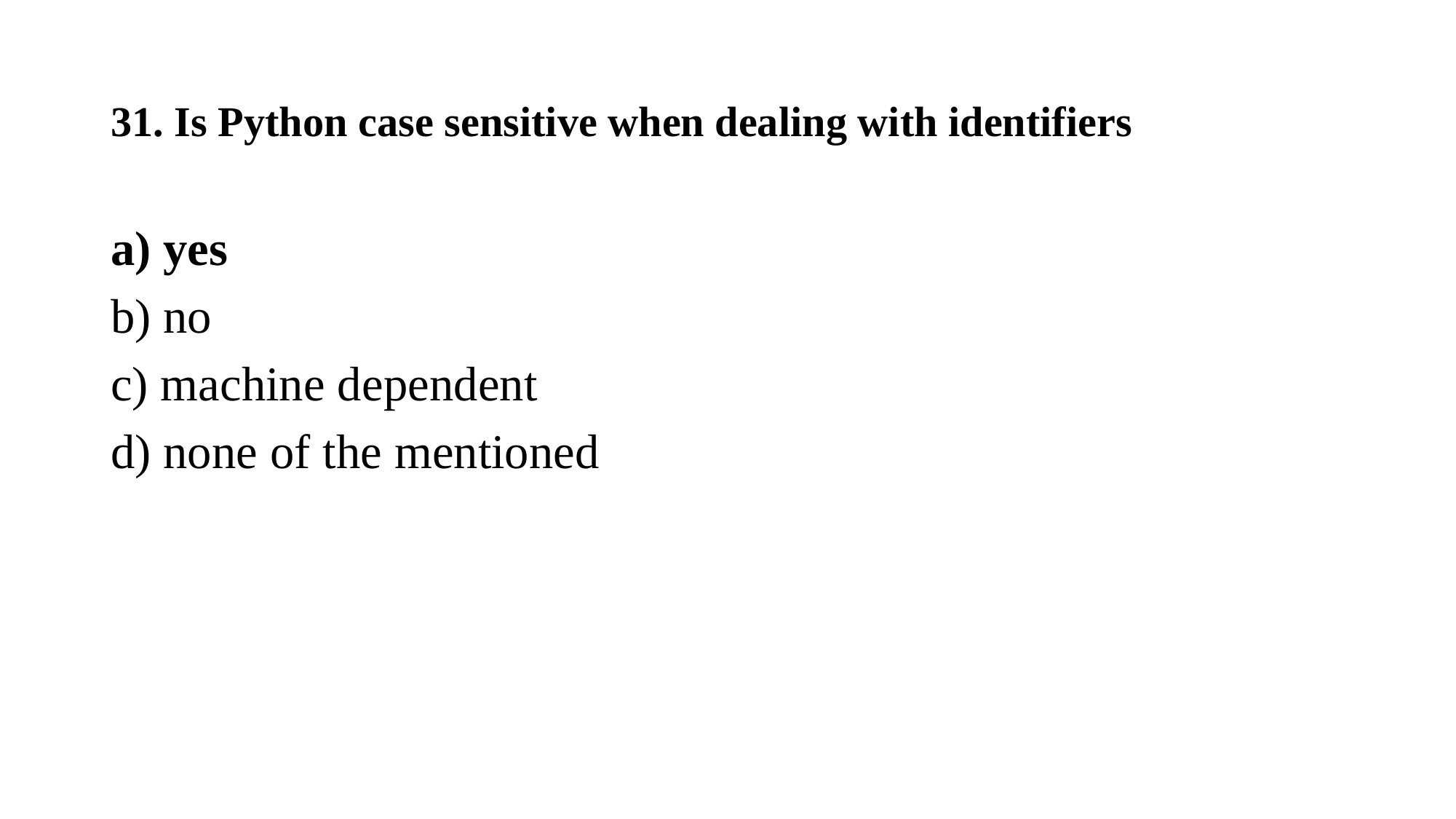

31. Is Python case sensitive when dealing with identifiers
a) yes
b) no
c) machine dependent
d) none of the mentioned